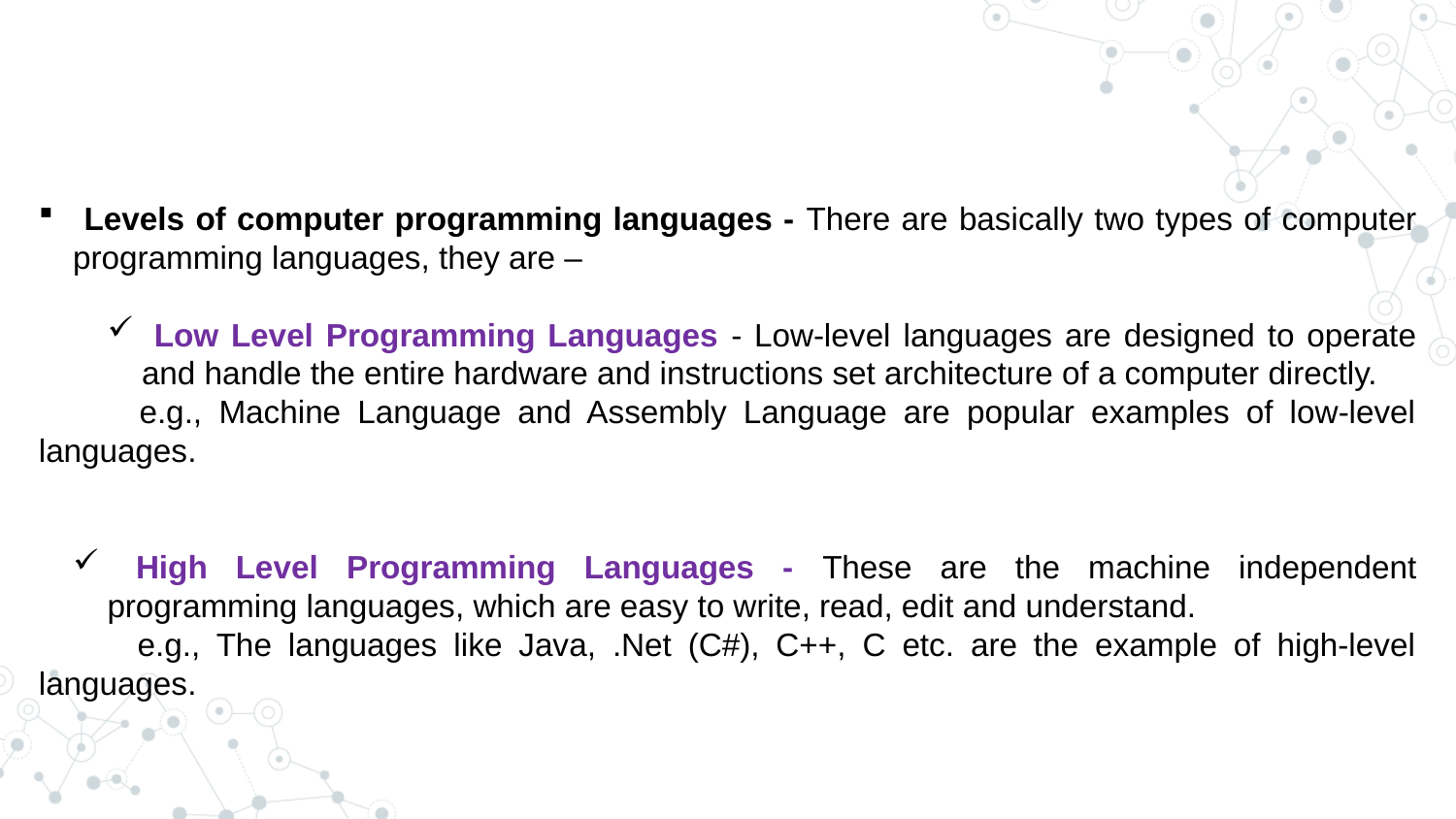

Levels of computer programming languages - There are basically two types of computer programming languages, they are –

 Low Level Programming Languages - Low-level languages are designed to operate and handle the entire hardware and instructions set architecture of a computer directly.
      e.g., Machine Language and Assembly Language are popular examples of low-level languages.

 High Level Programming Languages - These are the machine independent programming languages, which are easy to write, read, edit and understand.
      e.g., The languages like Java, .Net (C#), C++, C etc. are the example of high-level languages.